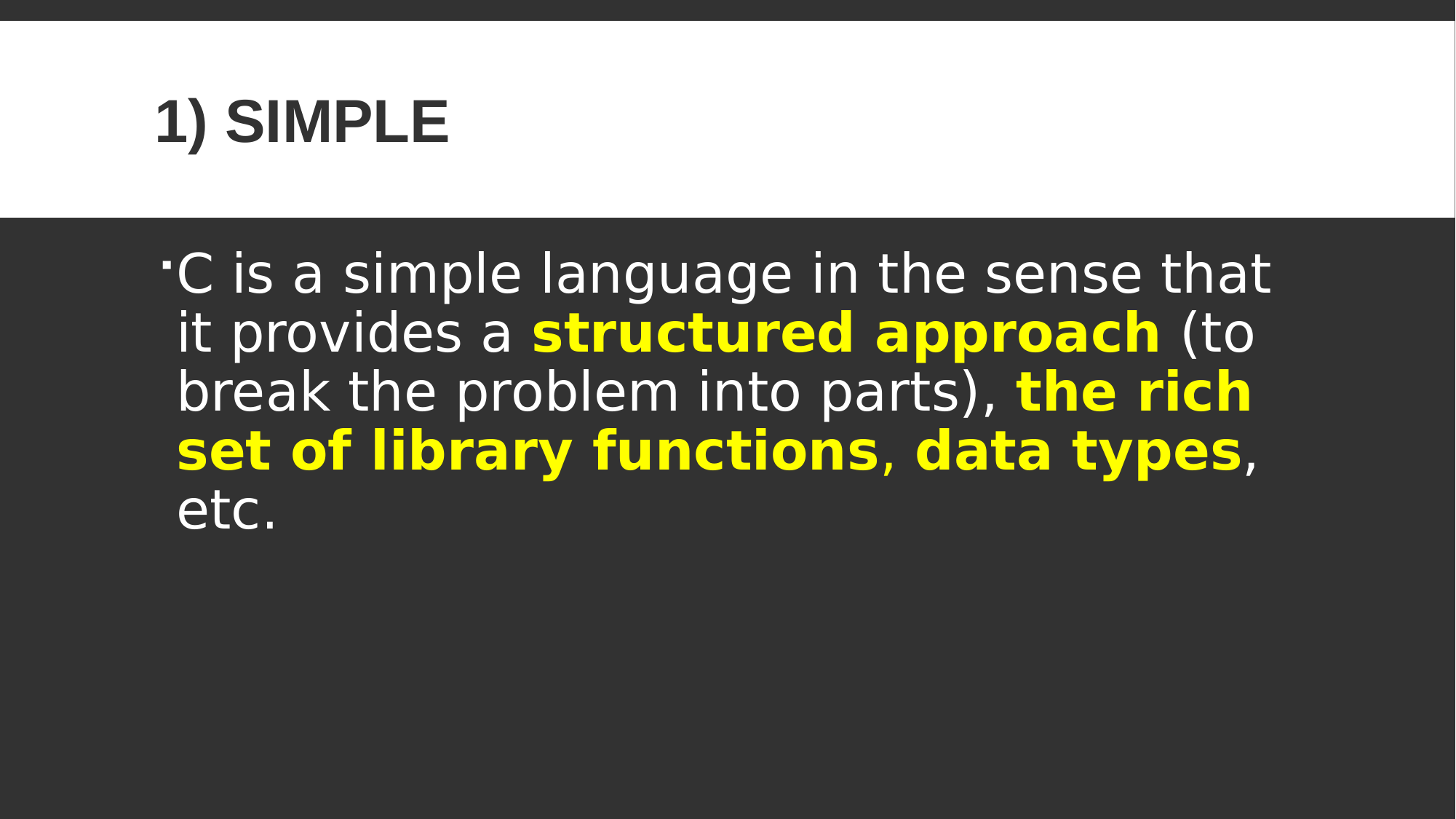

# 1) Simple
C is a simple language in the sense that it provides a structured approach (to break the problem into parts), the rich set of library functions, data types, etc.